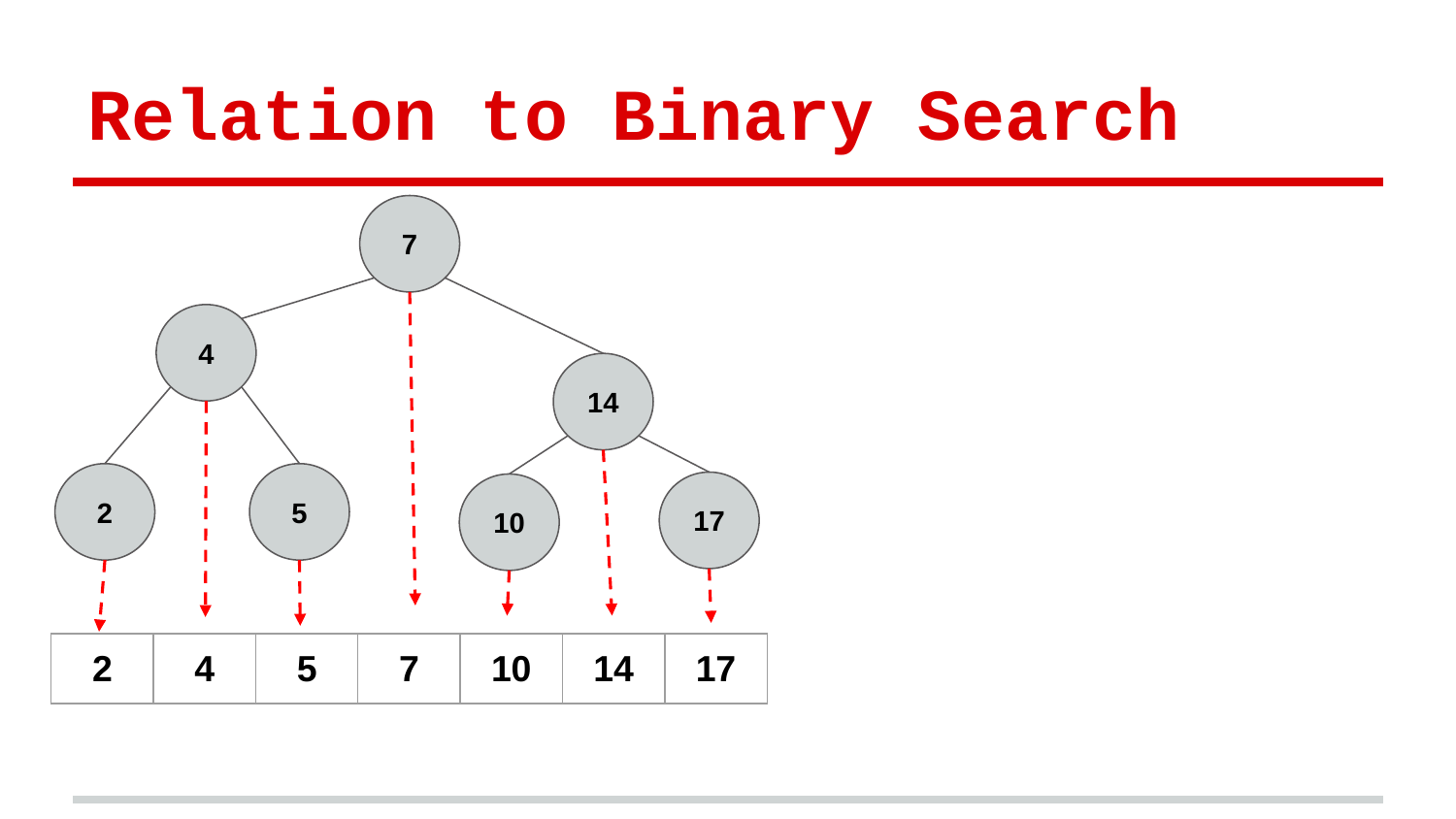

# Relation to Binary Search
7
4
14
2
5
17
10
| 2 | 4 | 5 | 7 | 10 | 14 | 17 |
| --- | --- | --- | --- | --- | --- | --- |